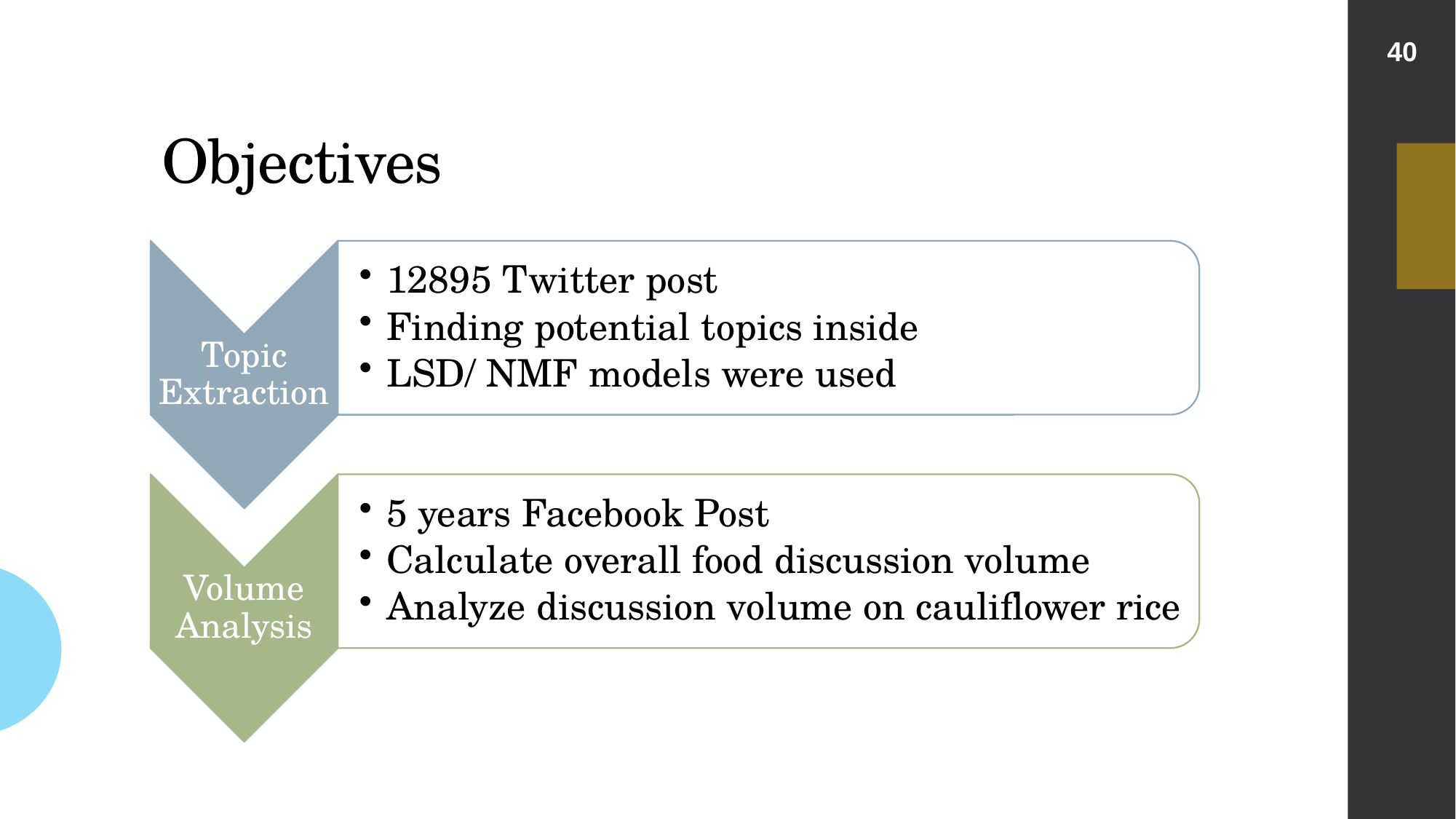

40
# Objectives

Topic Extraction
12895 Twitter post
Finding potential topics inside
LSD/ NMF models were used
Volume Analysis
5 years Facebook Post
Calculate overall food discussion volume
Analyze discussion volume on cauliflower rice